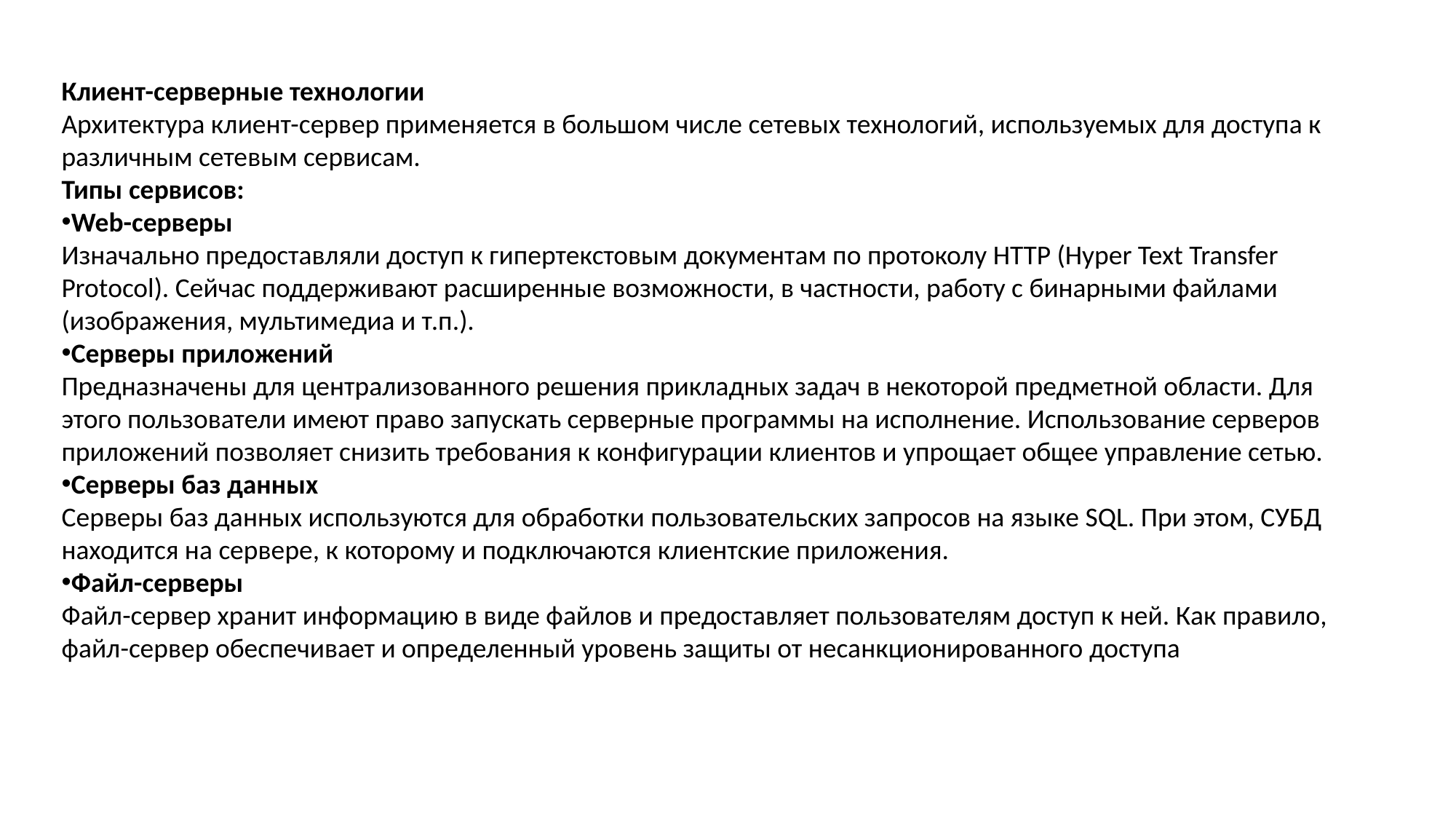

Клиент-серверные технологии
Архитектура клиент-сервер применяется в большом числе сетевых технологий, используемых для доступа к различным сетевым сервисам.
Типы сервисов:
Web-серверы
Изначально предоставляли доступ к гипертекстовым документам по протоколу HTTP (Hyper Text Transfer Protocol). Сейчас поддерживают расширенные возможности, в частности, работу с бинарными файлами (изображения, мультимедиа и т.п.).
Серверы приложений
Предназначены для централизованного решения прикладных задач в некоторой предметной области. Для этого пользователи имеют право запускать серверные программы на исполнение. Использование серверов приложений позволяет снизить требования к конфигурации клиентов и упрощает общее управление сетью.
Серверы баз данных
Серверы баз данных используются для обработки пользовательских запросов на языке SQL. При этом, СУБД находится на сервере, к которому и подключаются клиентские приложения.
Файл-серверы
Файл-сервер хранит информацию в виде файлов и предоставляет пользователям доступ к ней. Как правило, файл-сервер обеспечивает и определенный уровень защиты от несанкционированного доступа